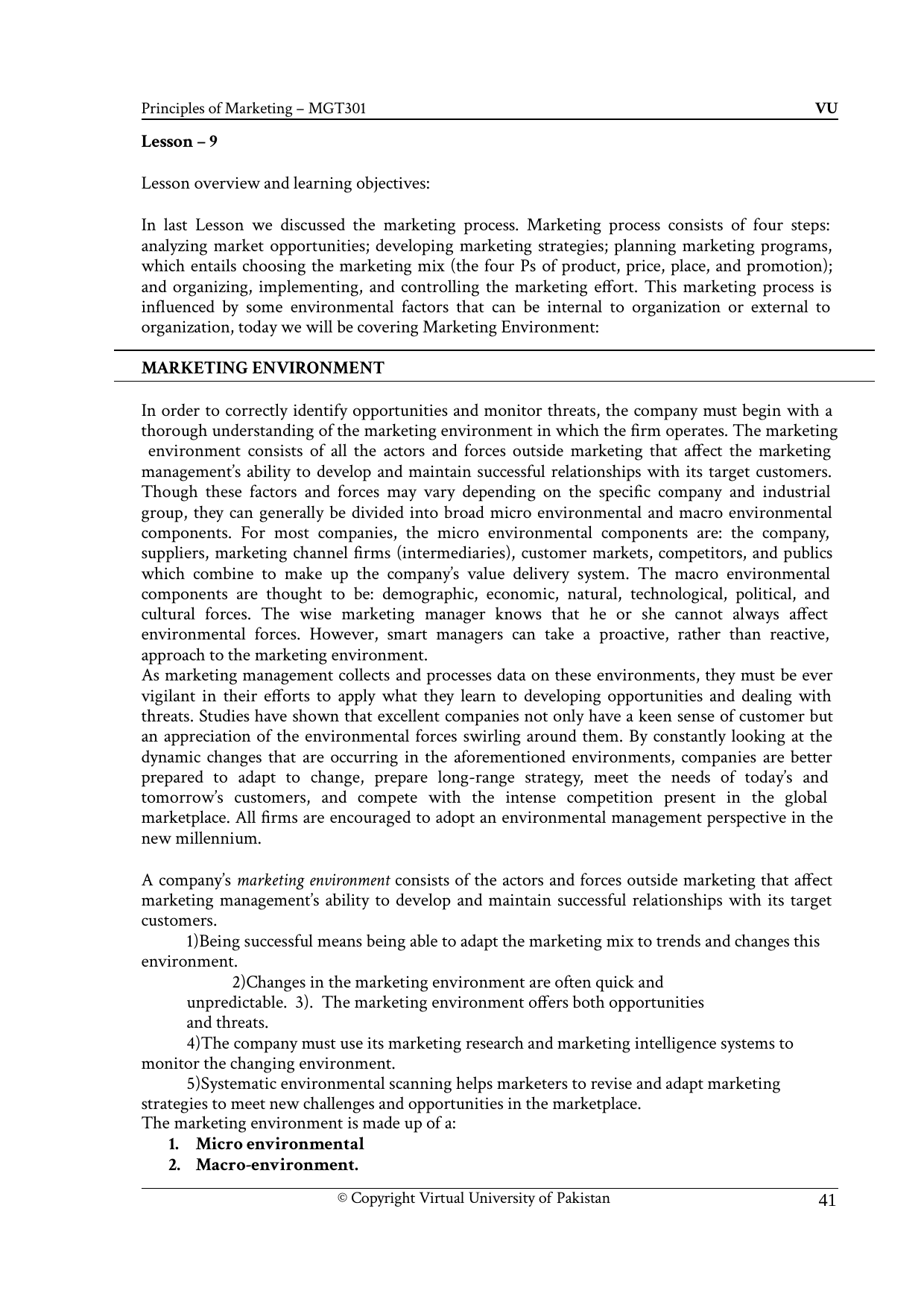

Principles of Marketing – MGT301
VU

Lesson – 9

Lesson overview and learning objectives:

In last Lesson we discussed the marketing process. Marketing process consists of four steps:  analyzing market opportunities; developing marketing strategies; planning marketing programs,  which entails choosing the marketing mix (the four Ps of product, price, place, and promotion);  and organizing, implementing, and controlling the marketing effort. This marketing process is  influenced by some environmental factors that can be internal to organization or external to  organization, today we will be covering Marketing Environment:

MARKETING ENVIRONMENT

In order to correctly identify opportunities and monitor threats, the company must begin with a  thorough understanding of the marketing environment in which the firm operates. The marketing  environment consists of all the actors and forces outside marketing that affect the marketing  management’s ability to develop and maintain successful relationships with its target customers.  Though these factors and forces may vary depending on the specific company and industrial  group, they can generally be divided into broad micro environmental and macro environmental  components. For most companies, the micro environmental components are: the company,  suppliers, marketing channel firms (intermediaries), customer markets, competitors, and publics  which combine to make up the company’s value delivery system. The macro environmental  components are thought to be: demographic, economic, natural, technological, political, and  cultural forces. The wise marketing manager knows that he or she cannot always affect  environmental forces. However, smart managers can take a proactive, rather than reactive,  approach to the marketing environment.
As marketing management collects and processes data on these environments, they must be ever  vigilant in their efforts to apply what they learn to developing opportunities and dealing with  threats. Studies have shown that excellent companies not only have a keen sense of customer but  an appreciation of the environmental forces swirling around them. By constantly looking at the  dynamic changes that are occurring in the aforementioned environments, companies are better  prepared to adapt to change, prepare long-range strategy, meet the needs of today’s and  tomorrow’s customers, and compete with the intense competition present in the global  marketplace. All firms are encouraged to adopt an environmental management perspective in the  new millennium.

A company’s marketing environment consists of the actors and forces outside marketing that affect  marketing management’s ability to develop and maintain successful relationships with its target  customers.
Being successful means being able to adapt the marketing mix to trends and changes this  environment.
Changes in the marketing environment are often quick and unpredictable.  3).  The marketing environment offers both opportunities and threats.
The company must use its marketing research and marketing intelligence systems to  monitor the changing environment.
Systematic environmental scanning helps marketers to revise and adapt marketing  strategies to meet new challenges and opportunities in the marketplace.
The marketing environment is made up of a:
Micro environmental
Macro-environment.

© Copyright Virtual University of Pakistan
41